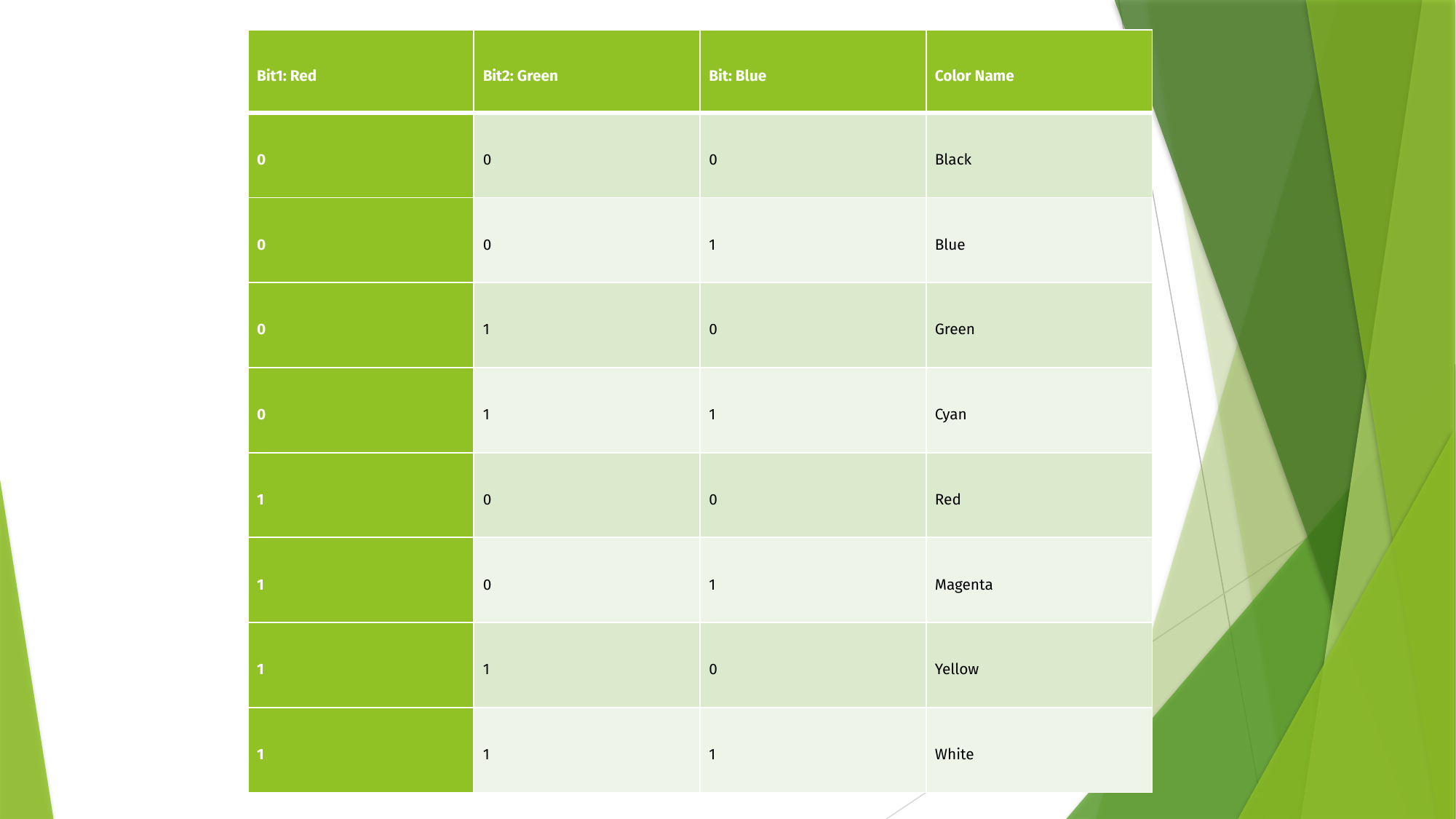

| Bit1: Red | Bit2: Green | Bit: Blue | Color Name |
| --- | --- | --- | --- |
| 0 | 0 | 0 | Black |
| 0 | 0 | 1 | Blue |
| 0 | 1 | 0 | Green |
| 0 | 1 | 1 | Cyan |
| 1 | 0 | 0 | Red |
| 1 | 0 | 1 | Magenta |
| 1 | 1 | 0 | Yellow |
| 1 | 1 | 1 | White |